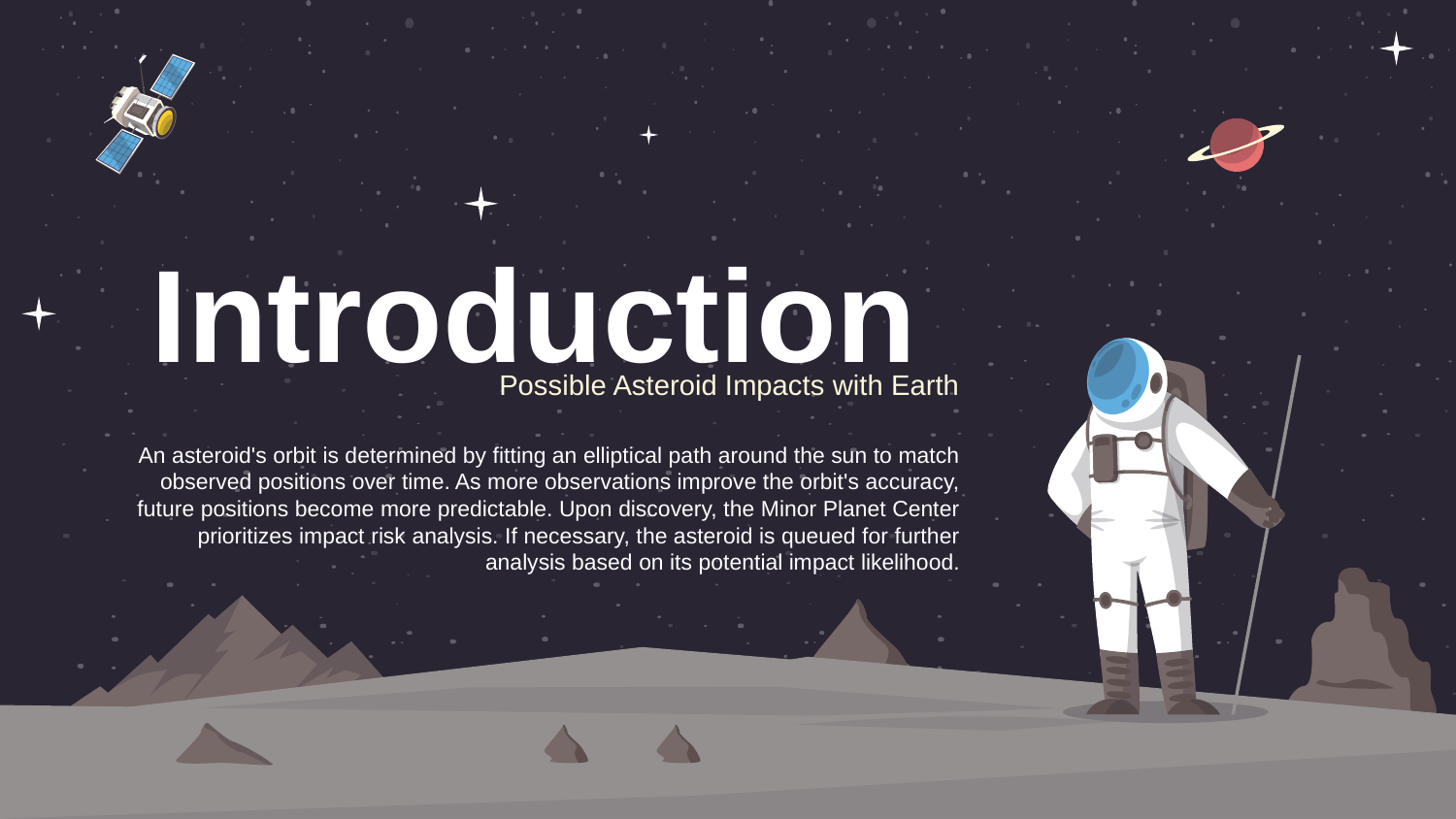

# Introduction

Possible Asteroid Impacts with Earth
An asteroid's orbit is determined by fitting an elliptical path around the sun to match observed positions over time. As more observations improve the orbit's accuracy, future positions become more predictable. Upon discovery, the Minor Planet Center prioritizes impact risk analysis. If necessary, the asteroid is queued for further analysis based on its potential impact likelihood.